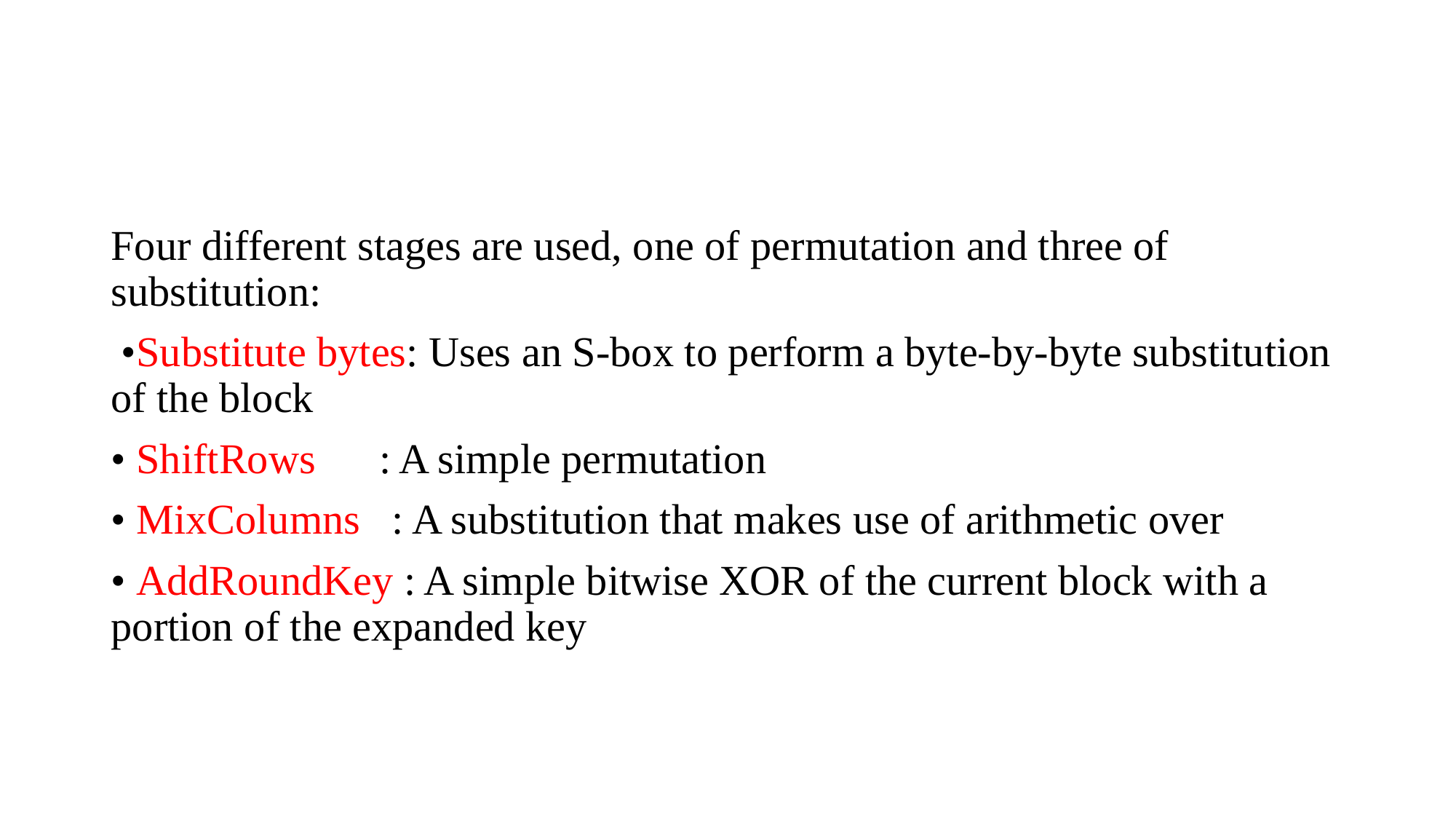

Four different stages are used, one of permutation and three of substitution:
 •Substitute bytes: Uses an S-box to perform a byte-by-byte substitution of the block
• ShiftRows      : A simple permutation
• MixColumns   : A substitution that makes use of arithmetic over
• AddRoundKey : A simple bitwise XOR of the current block with a portion of the expanded key